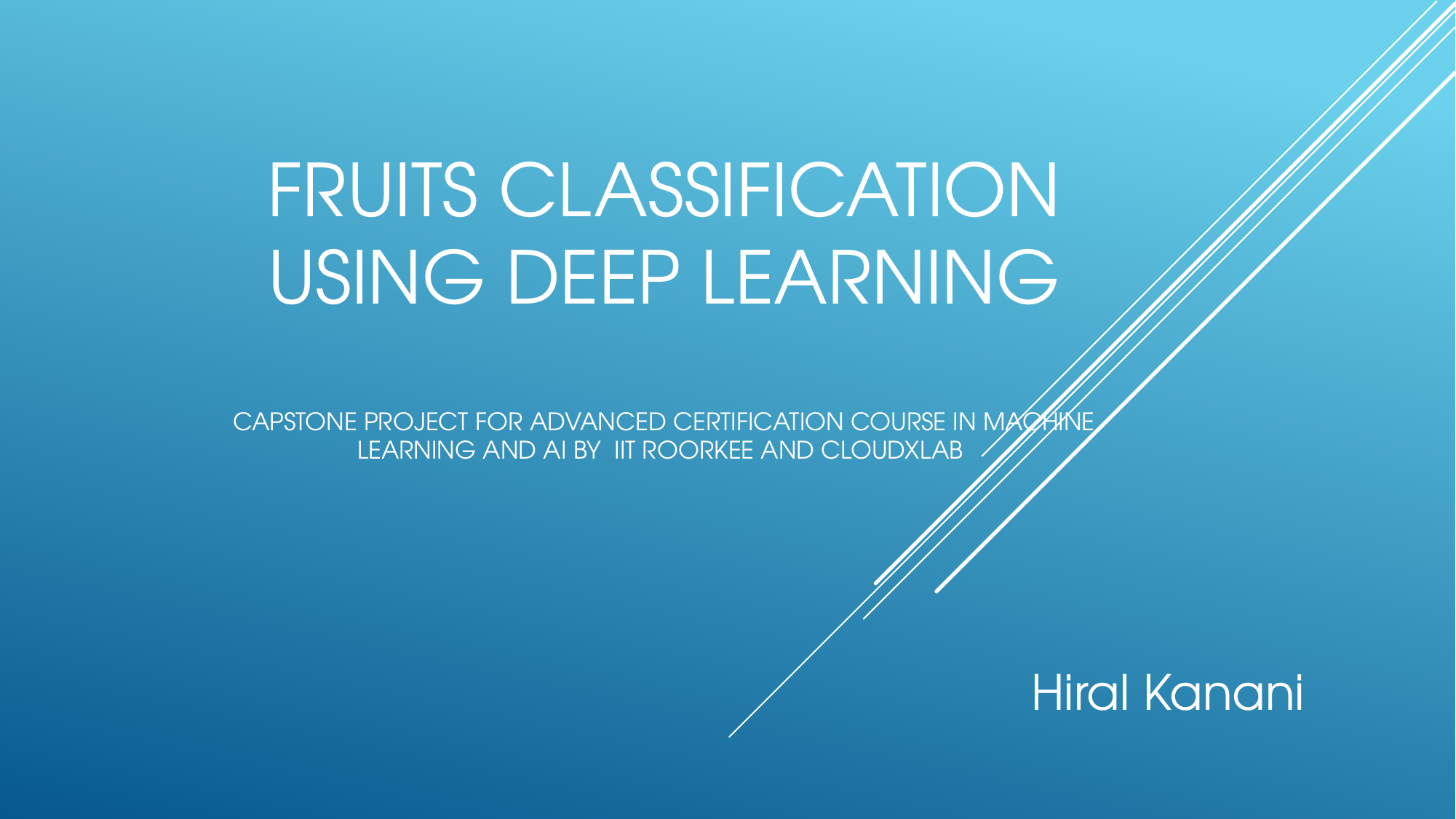

# FRUITs CLASSIFICATION USING deep LEARNING Capstone project for Advanced Certification Course in Machine Learning and AI by  iit roorkee and cloudxlab
Hiral Kanani